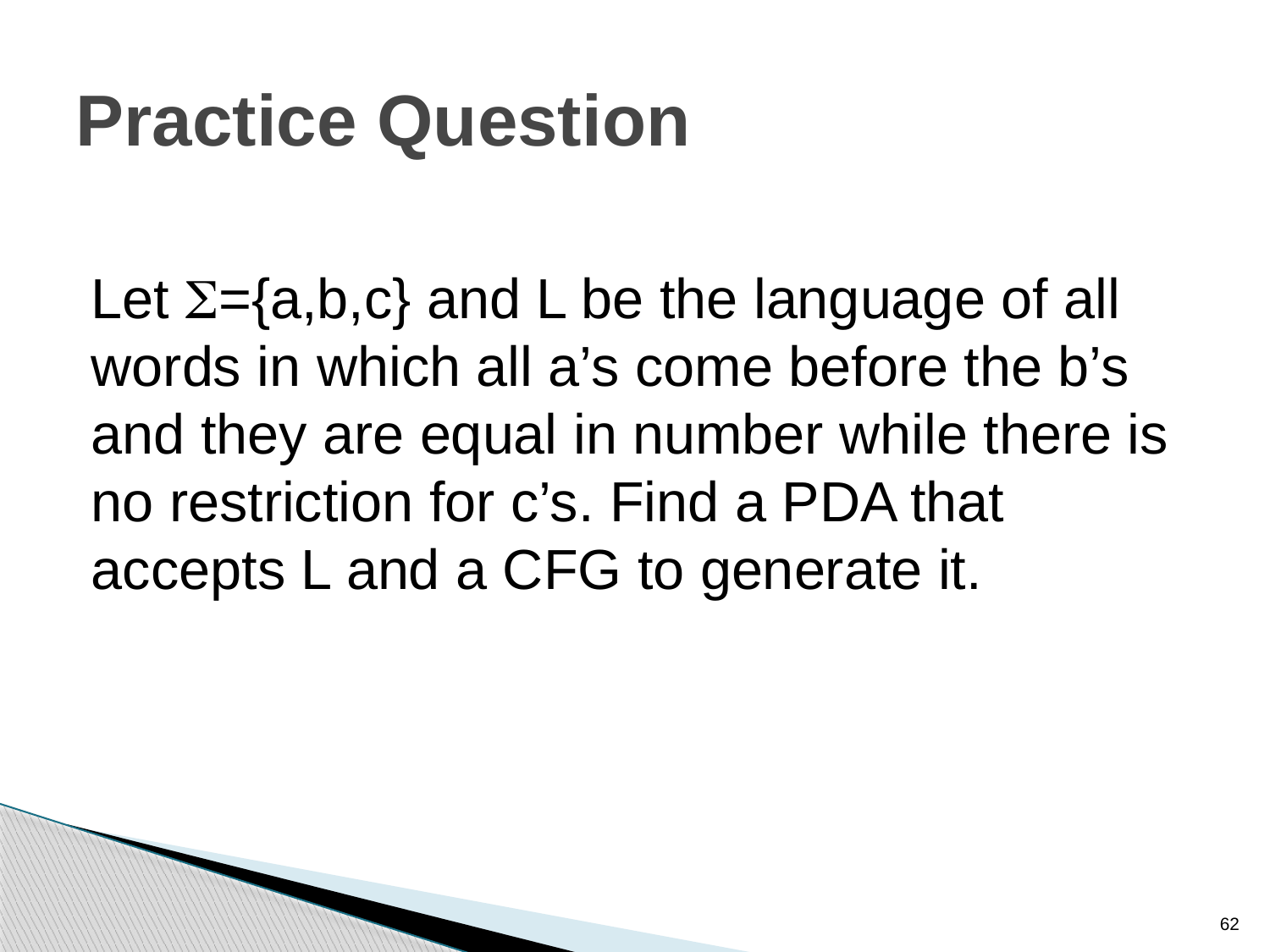

# Practice Question
Let Σ={a,b,c} and L be the language of all words in which all a’s come before the b’s and they are equal in number while there is no restriction for c’s. Find a PDA that accepts L and a CFG to generate it.
62